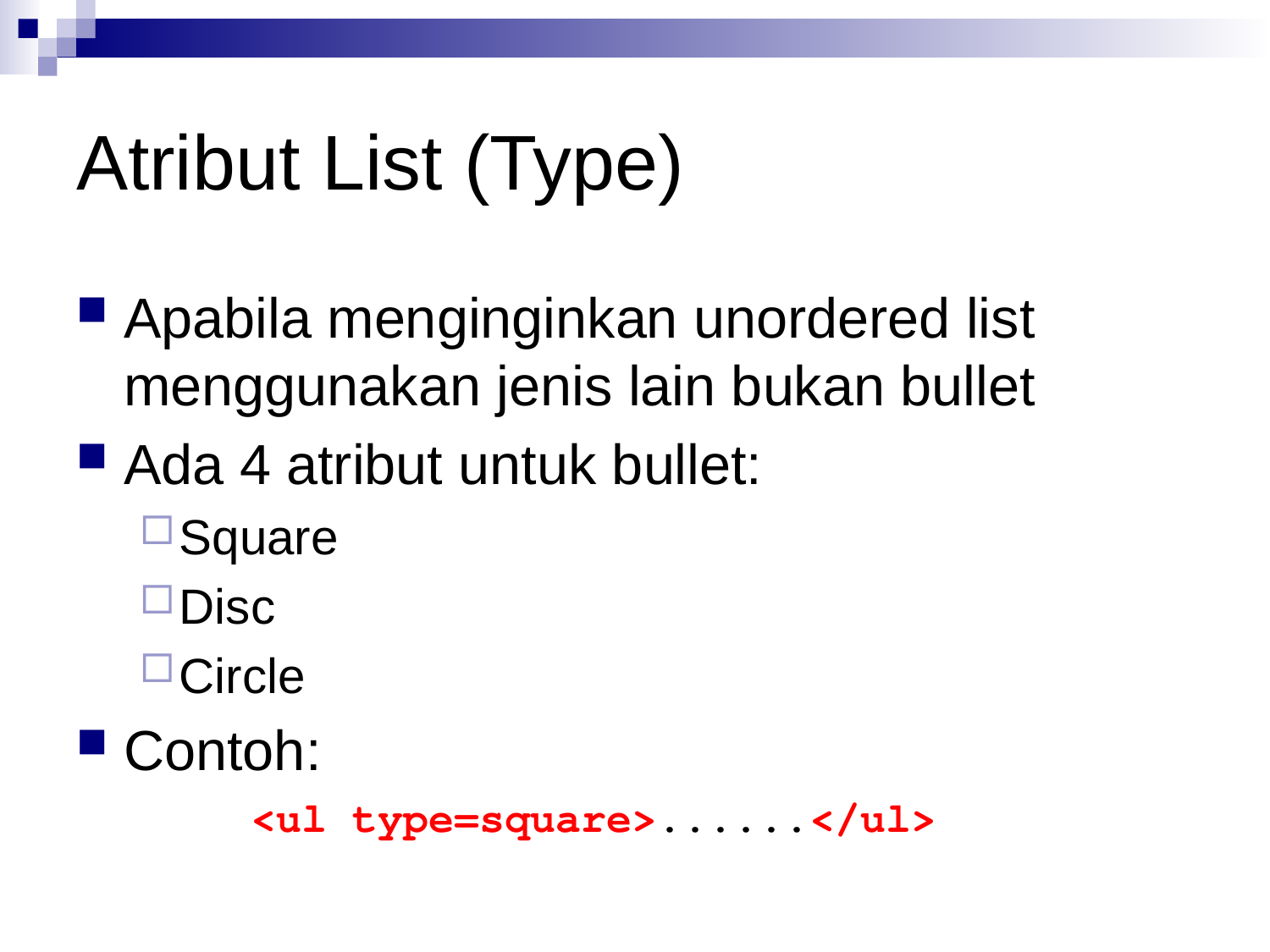

# Atribut List (Type)
Apabila menginginkan unordered list menggunakan jenis lain bukan bullet
Ada 4 atribut untuk bullet:
Square
Disc
Circle
Contoh:
		<ul type=square>......</ul>